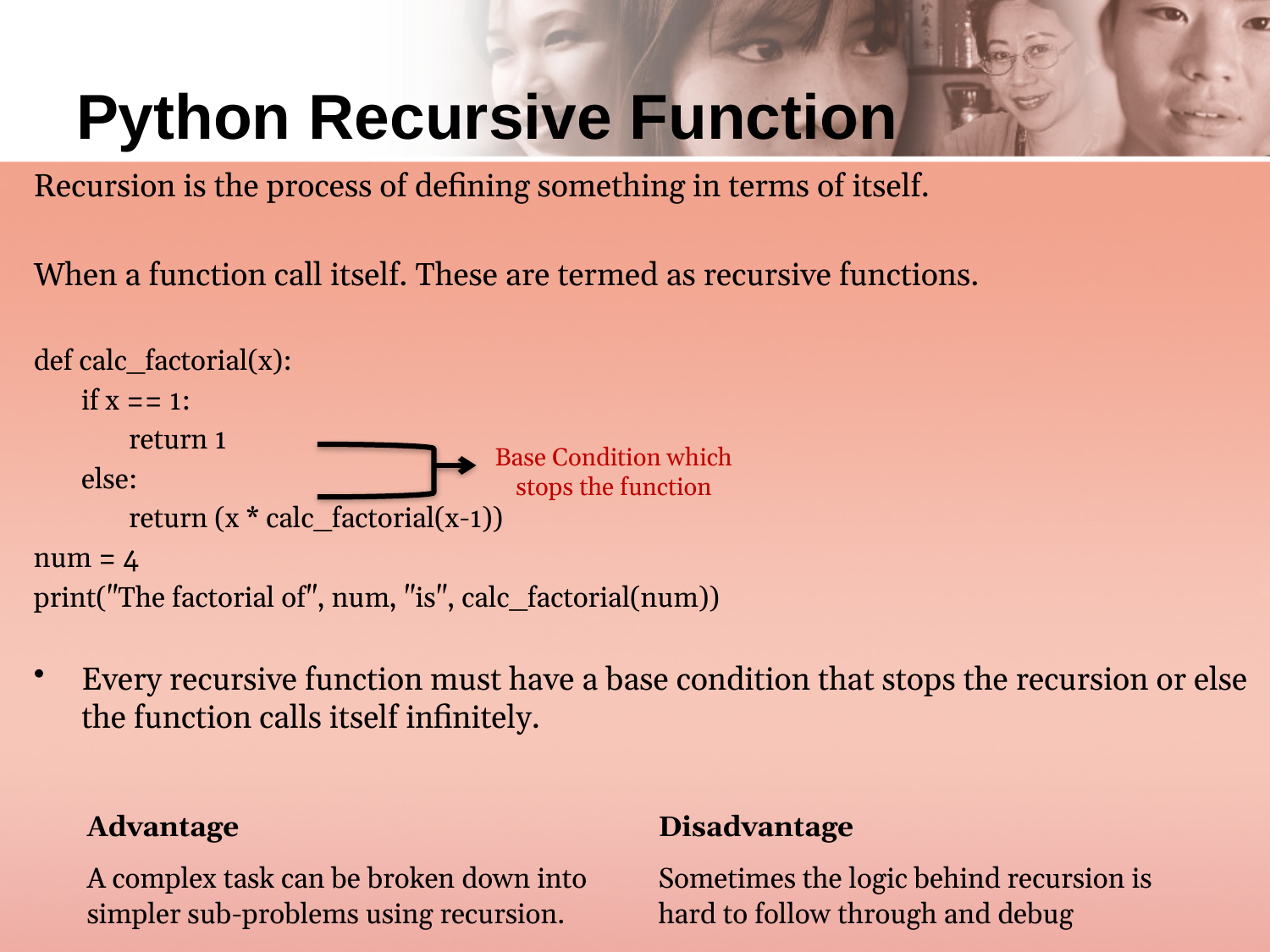

# Python Recursive Function
Recursion is the process of defining something in terms of itself.

When a function call itself. These are termed as recursive functions.

def calc_factorial(x):
       if x == 1:
              return 1
       else:
              return (x * calc_factorial(x-1))
num = 4
print("The factorial of", num, "is", calc_factorial(num))

Every recursive function must have a base condition that stops the recursion or else the function calls itself infinitely.

Base Condition which stops the function

| Advantage | Disadvantage |
| --- | --- |
| A complex task can be broken down into simpler sub-problems using recursion. | Sometimes the logic behind recursion is hard to follow through and debug |